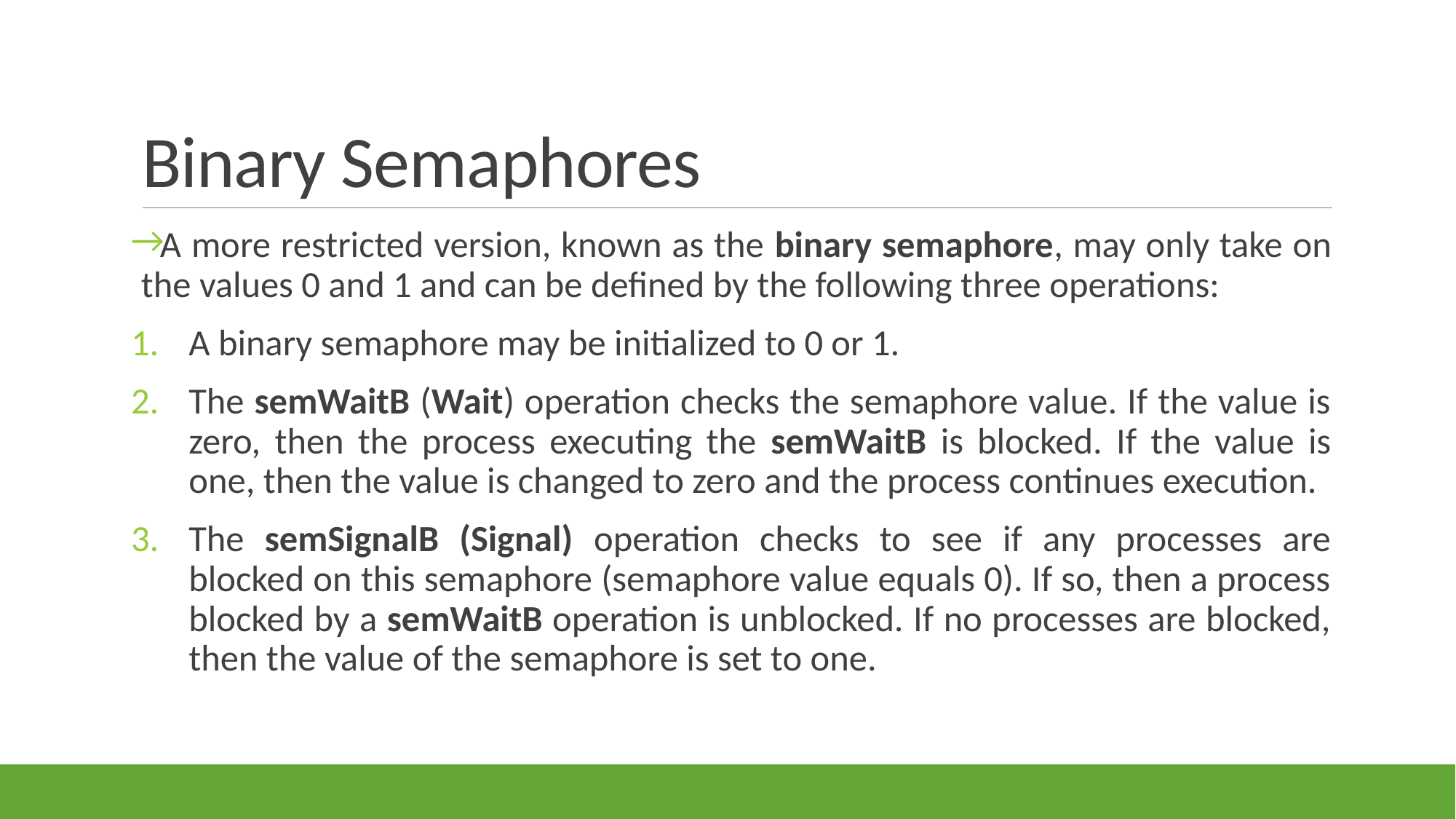

# Binary Semaphores
A more restricted version, known as the binary semaphore, may only take on the values 0 and 1 and can be defined by the following three operations:
A binary semaphore may be initialized to 0 or 1.
The semWaitB (Wait) operation checks the semaphore value. If the value is zero, then the process executing the semWaitB is blocked. If the value is one, then the value is changed to zero and the process continues execution.
The semSignalB (Signal) operation checks to see if any processes are blocked on this semaphore (semaphore value equals 0). If so, then a process blocked by a semWaitB operation is unblocked. If no processes are blocked, then the value of the semaphore is set to one.